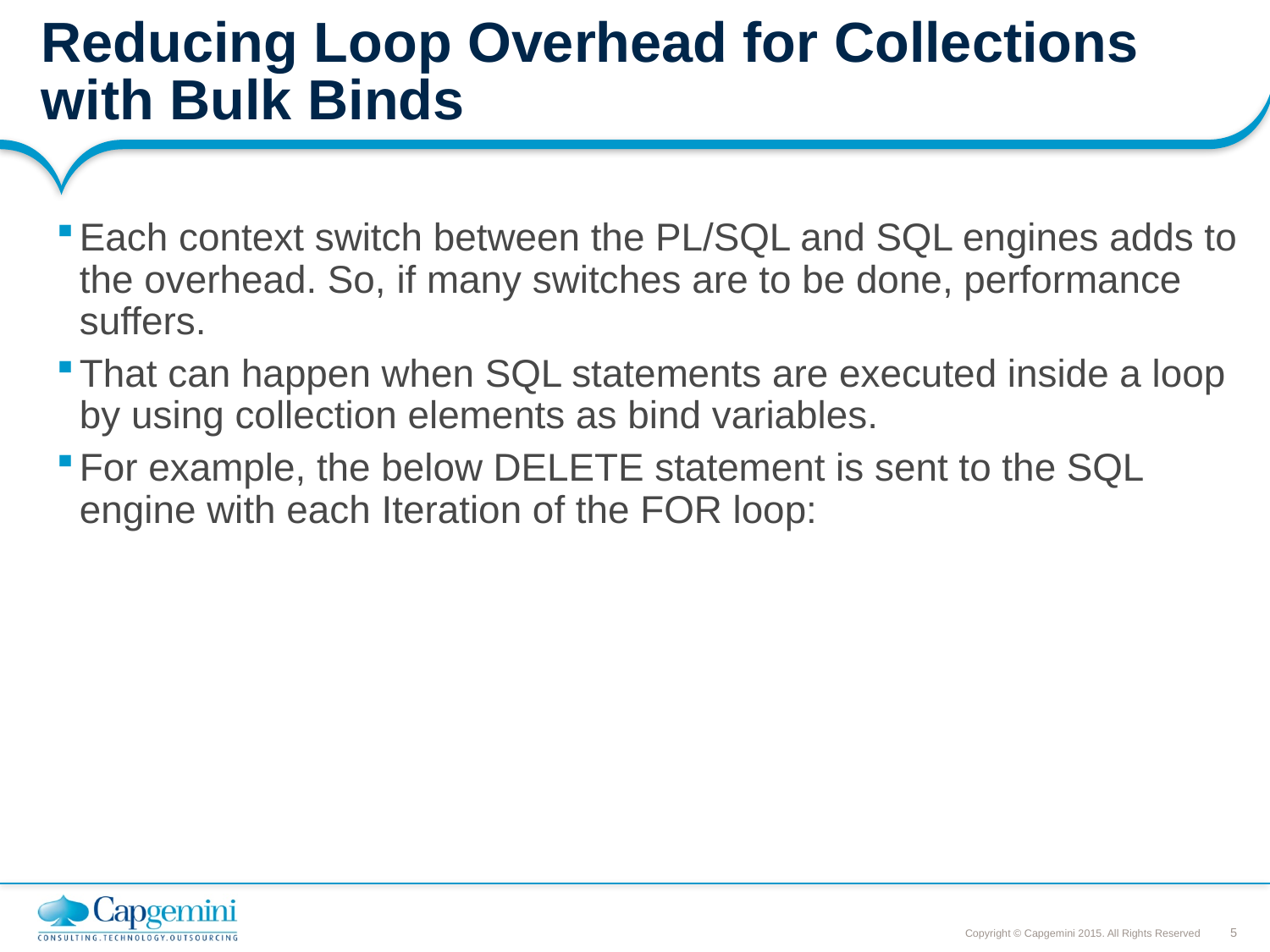

# Reducing Loop Overhead for Collections with Bulk Binds
Each context switch between the PL/SQL and SQL engines adds to the overhead. So, if many switches are to be done, performance suffers.
That can happen when SQL statements are executed inside a loop by using collection elements as bind variables.
For example, the below DELETE statement is sent to the SQL engine with each Iteration of the FOR loop: